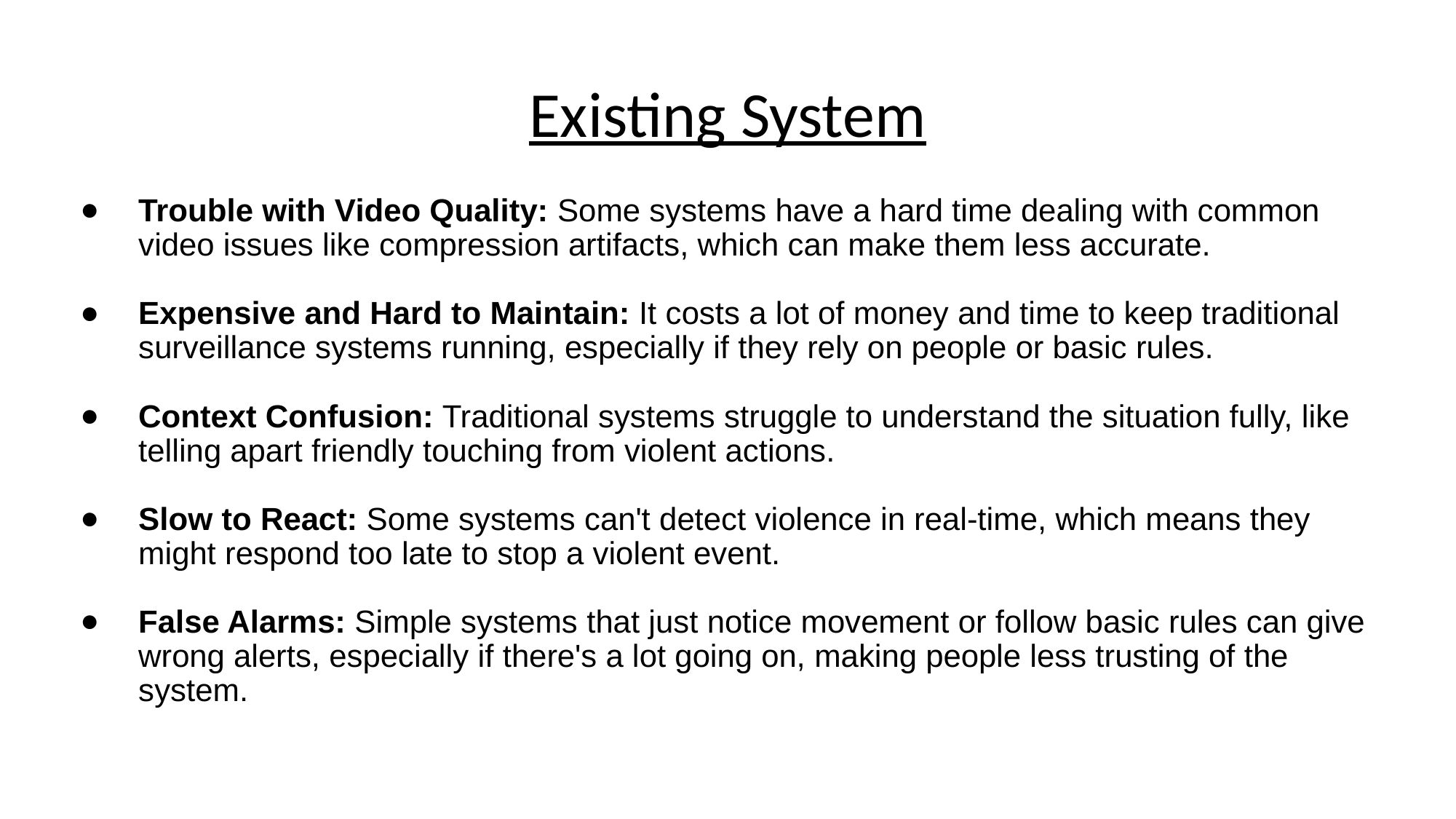

# Existing System
Trouble with Video Quality: Some systems have a hard time dealing with common video issues like compression artifacts, which can make them less accurate.

Expensive and Hard to Maintain: It costs a lot of money and time to keep traditional surveillance systems running, especially if they rely on people or basic rules.

Context Confusion: Traditional systems struggle to understand the situation fully, like telling apart friendly touching from violent actions.

Slow to React: Some systems can't detect violence in real-time, which means they might respond too late to stop a violent event.

False Alarms: Simple systems that just notice movement or follow basic rules can give wrong alerts, especially if there's a lot going on, making people less trusting of the system.